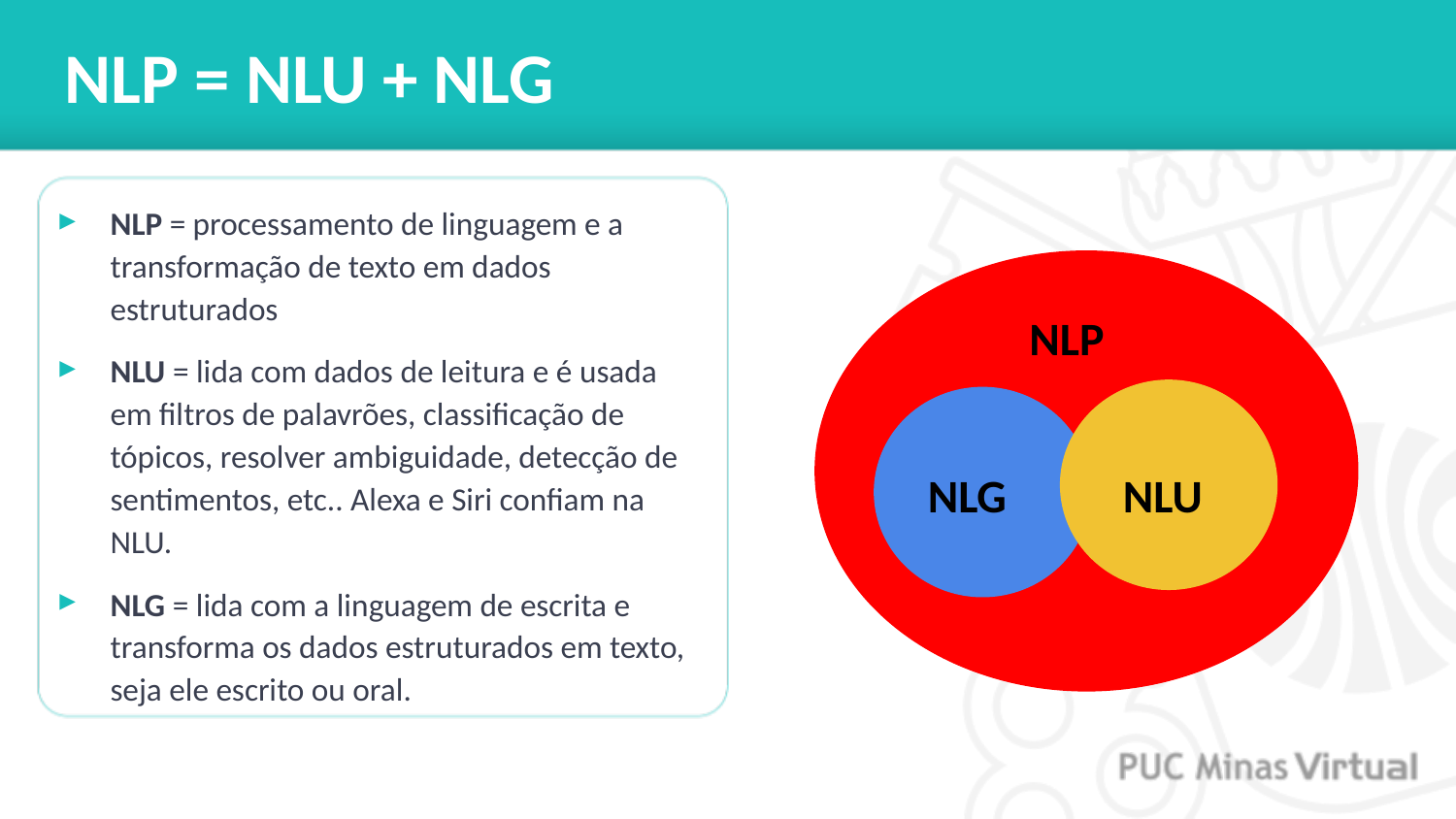

# NLP = NLU + NLG
NLP = processamento de linguagem e a transformação de texto em dados estruturados
NLU = lida com dados de leitura e é usada em filtros de palavrões, classificação de tópicos, resolver ambiguidade, detecção de sentimentos, etc.. Alexa e Siri confiam na NLU.
NLG = lida com a linguagem de escrita e transforma os dados estruturados em texto, seja ele escrito ou oral.

NLP

NLG
NLU